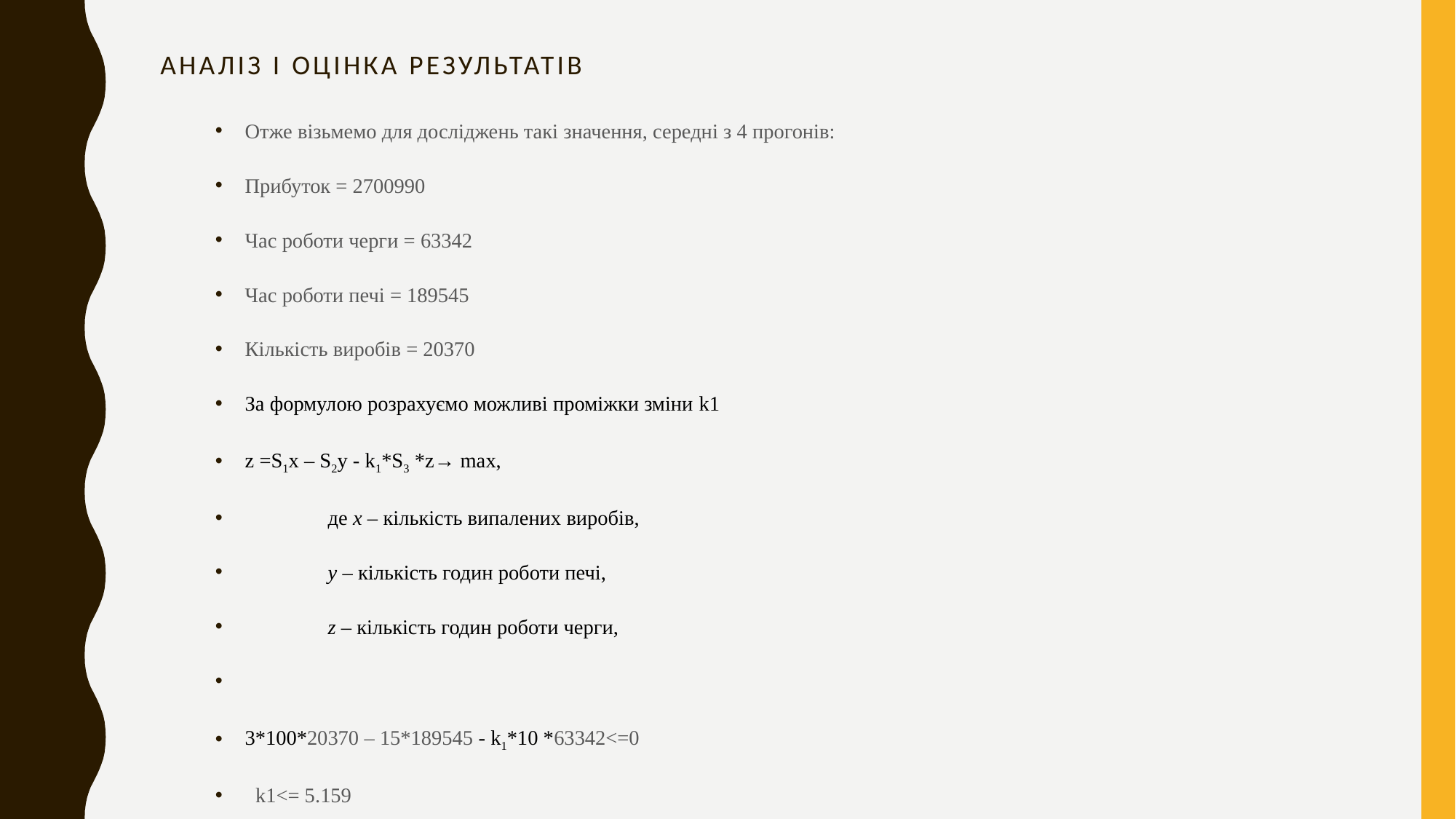

# Аналіз і оцінка результатів
Отже візьмемо для досліджень такі значення, середні з 4 прогонів:
Прибуток = 2700990
Час роботи черги = 63342
Час роботи печі = 189545
Кількість виробів = 20370
За формулою розрахуємо можливі проміжки зміни k1
z =S1x – S2y - k1*S3 *z→ max,
	де х – кількість випалених виробів,
	у – кількість годин роботи печі,
	z – кількість годин роботи черги,

3*100*20370 – 15*189545 - k1*10 *63342<=0
  k1<= 5.159